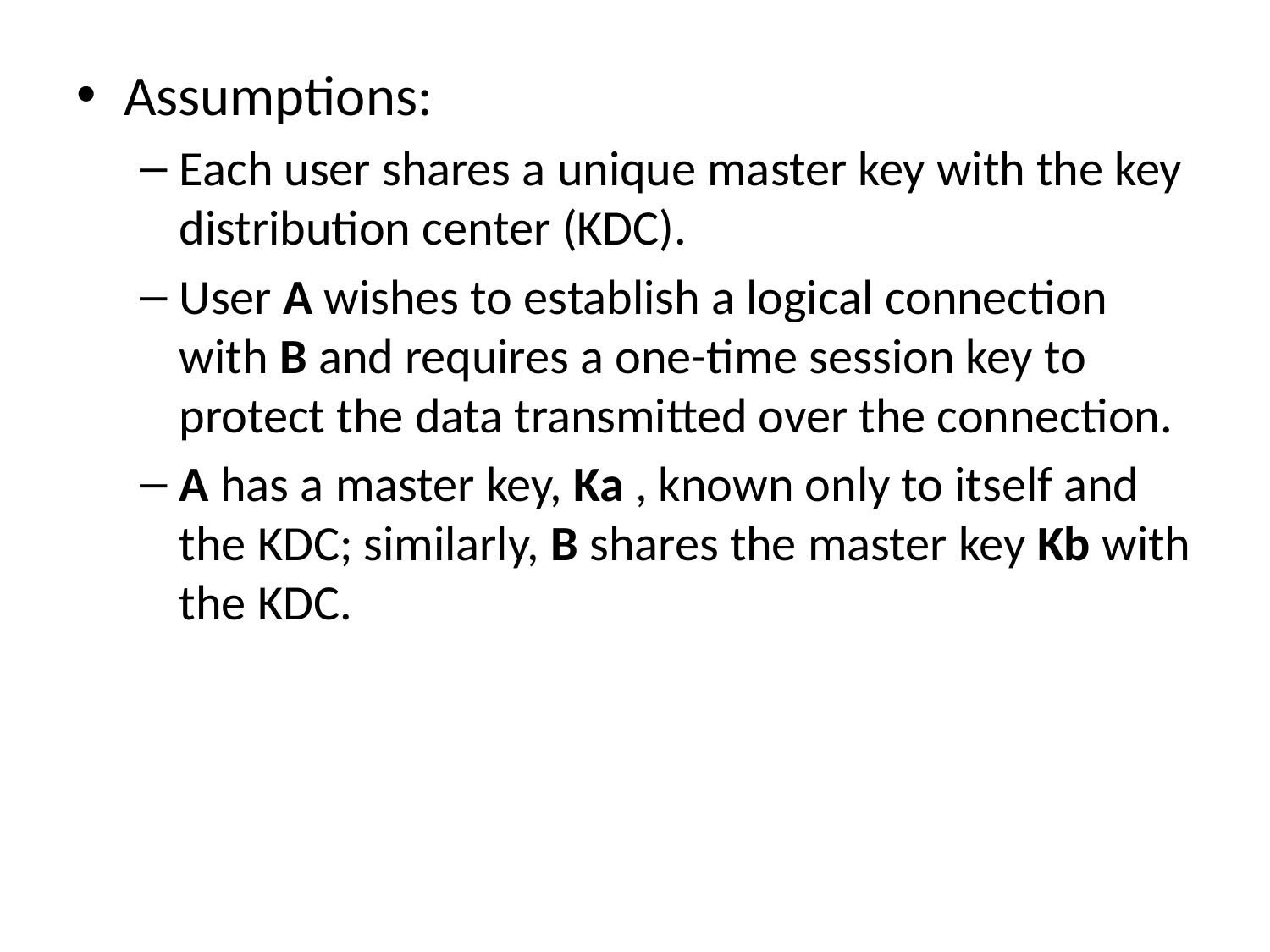

#
Assumptions:
Each user shares a unique master key with the key distribution center (KDC).
User A wishes to establish a logical connection with B and requires a one-time session key to protect the data transmitted over the connection.
A has a master key, Ka , known only to itself and the KDC; similarly, B shares the master key Kb with the KDC.